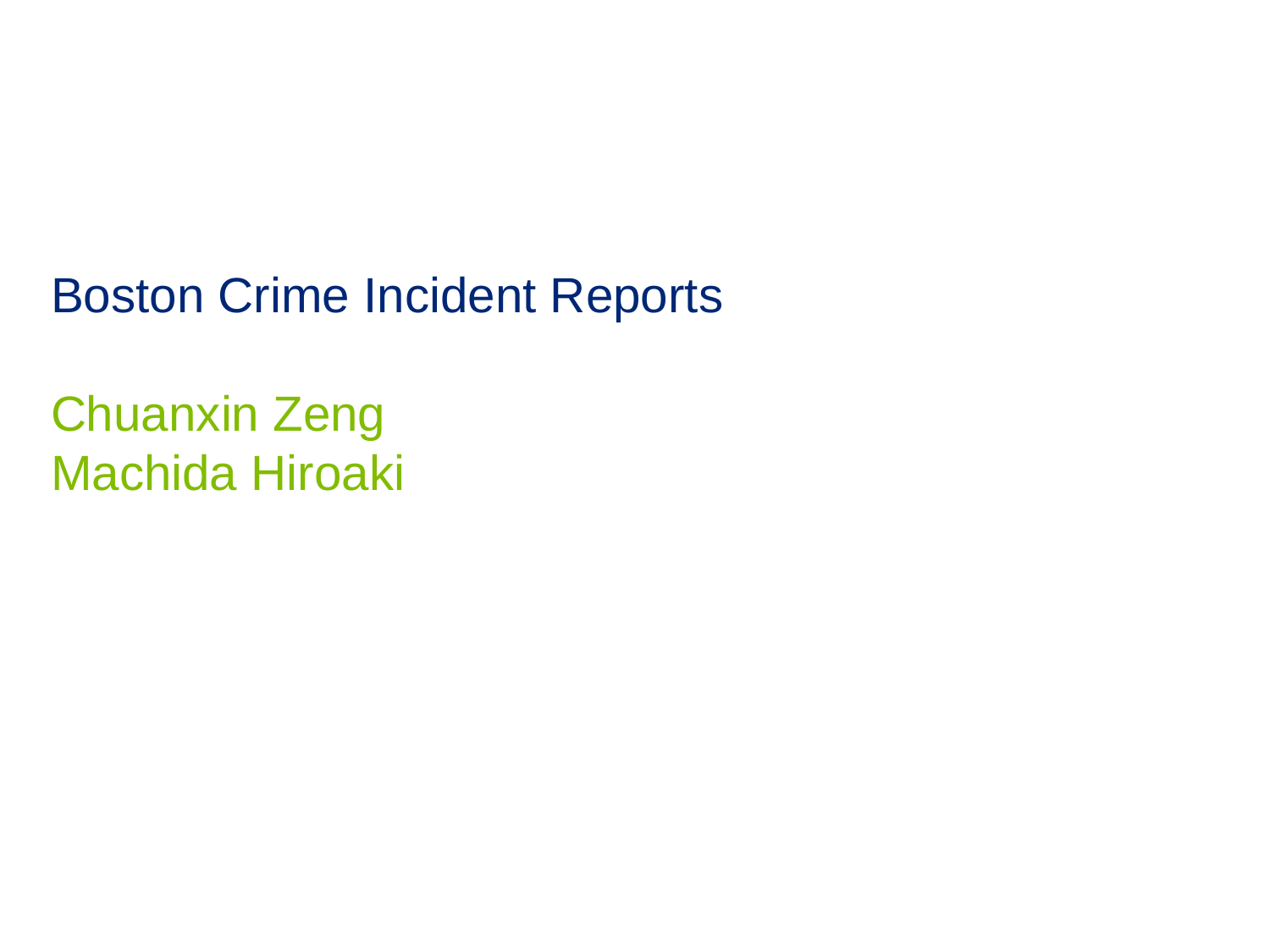

# Boston Crime Incident Reports Chuanxin Zeng Machida Hiroaki